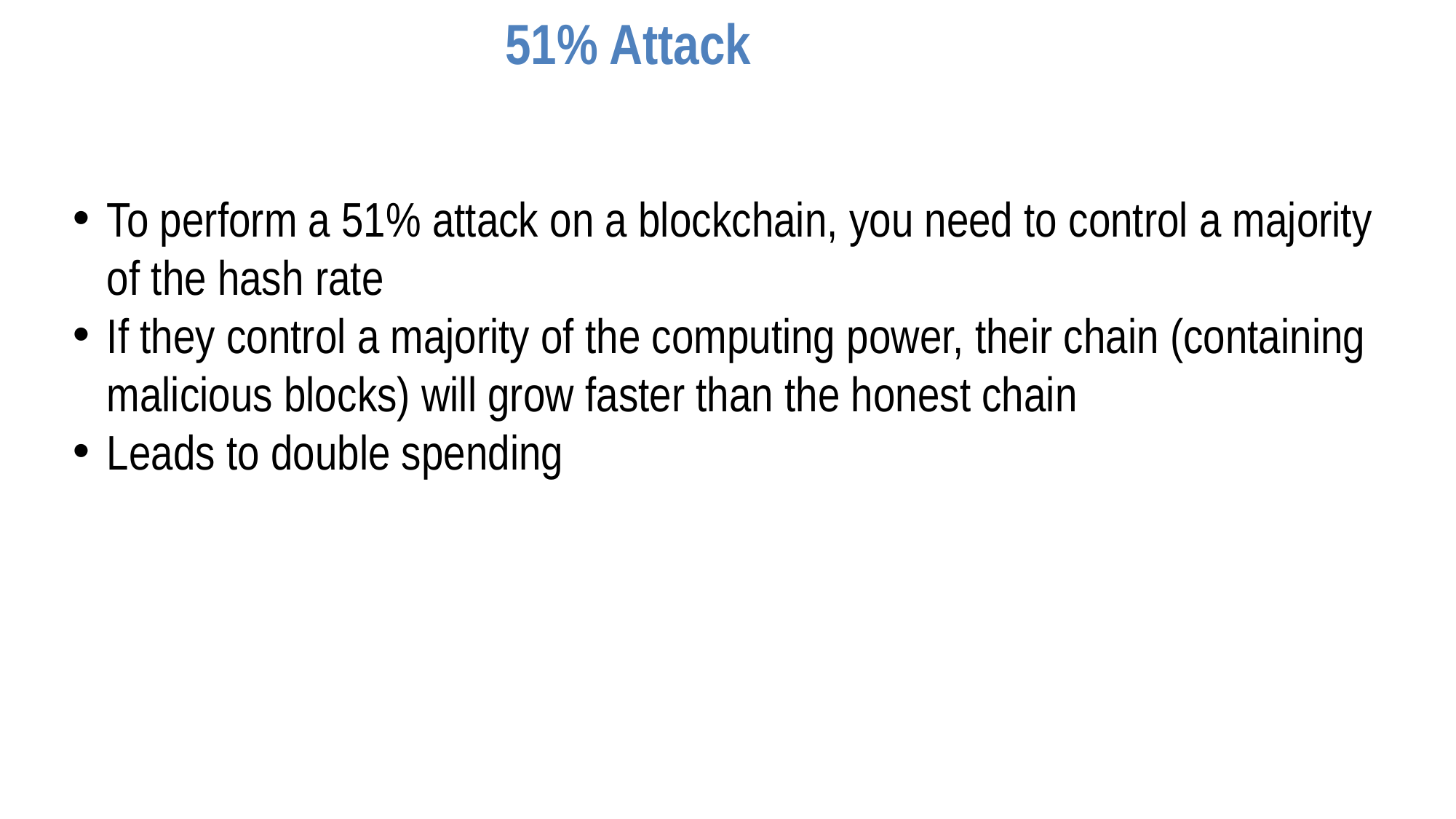

# 51% Attack
To perform a 51% attack on a blockchain, you need to control a majority of the hash rate
If they control a majority of the computing power, their chain (containing malicious blocks) will grow faster than the honest chain
Leads to double spending